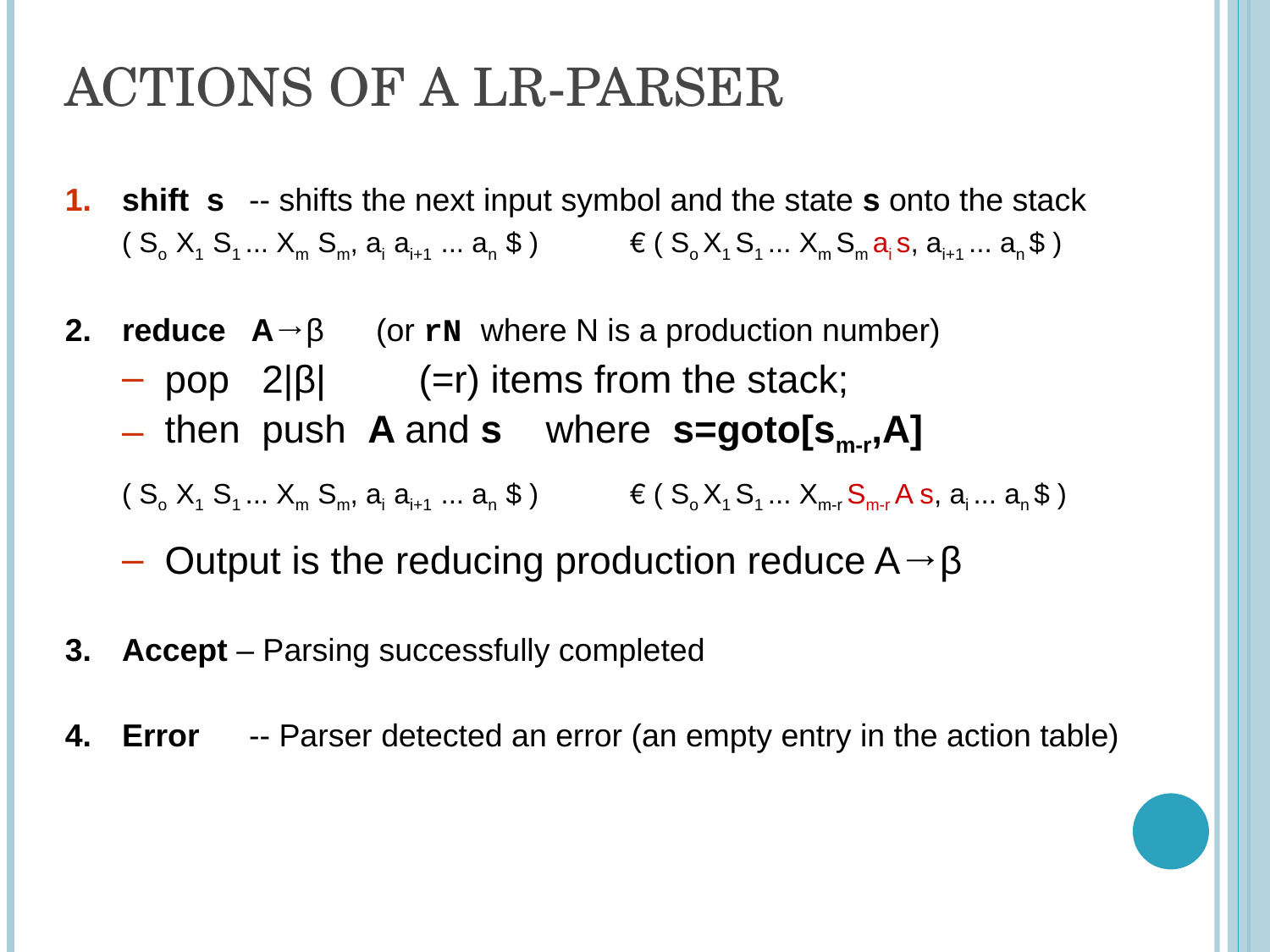

# Actions of A LR-Parser
shift  s	-- shifts the next input symbol and the state s onto the stack
( So  X1  S1 ... Xm  Sm, ai  ai+1  ... an  $ )	€ ( So X1 S1 ... Xm Sm ai s, ai+1 ... an $ )

reduce   A→β	(or rN where N is a production number)
pop   2|β|	(=r) items from the stack;
then  push  A and s	where	s=goto[sm-r,A]
( So  X1  S1 ... Xm  Sm, ai  ai+1  ... an  $ )	€ ( So X1 S1 ... Xm-r Sm-r A s, ai ... an $ )
Output is the reducing production reduce A→β

Accept – Parsing successfully completed

Error	-- Parser detected an error (an empty entry in the action table)